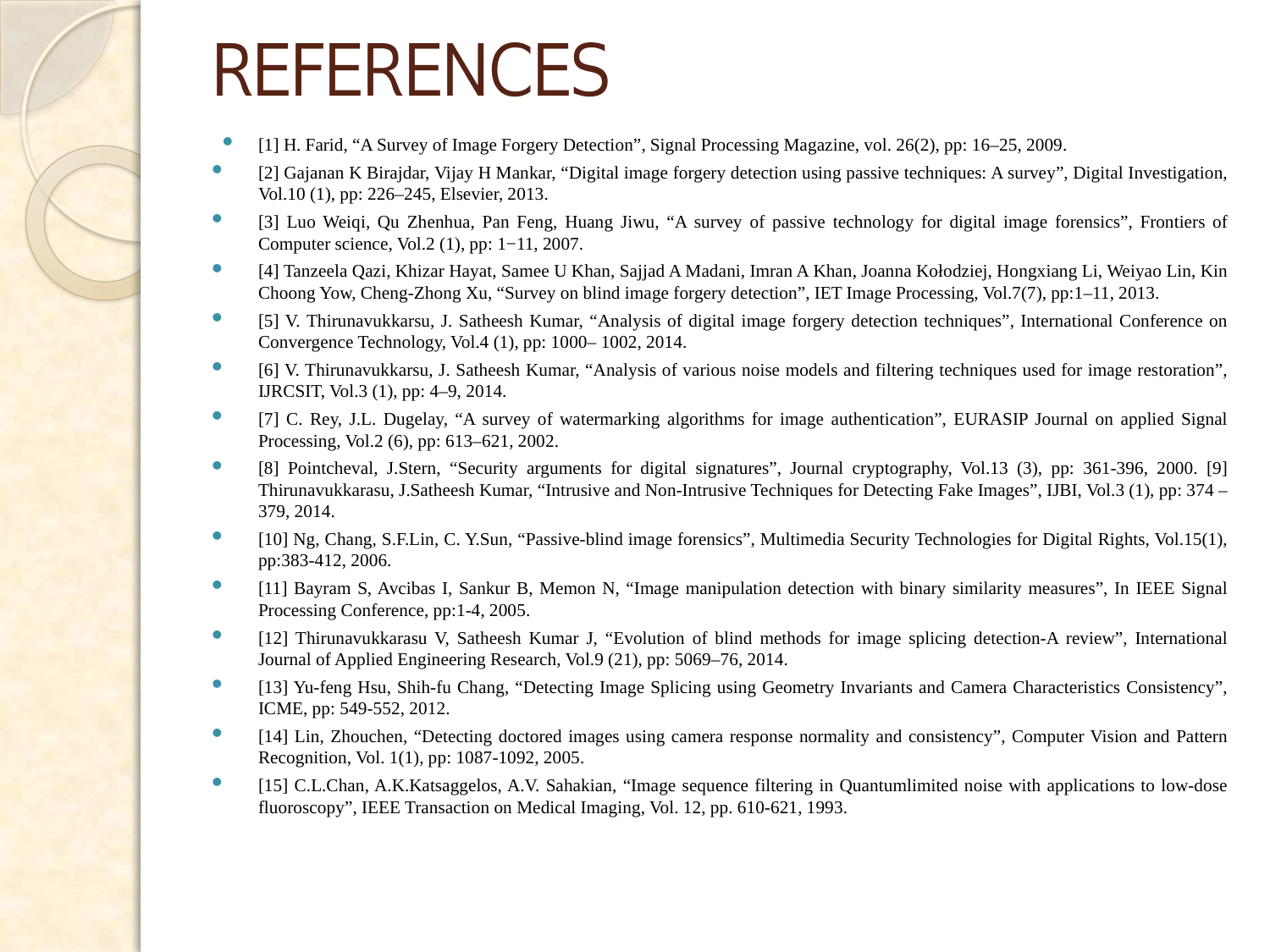

# REFERENCES
[1] H. Farid, “A Survey of Image Forgery Detection”, Signal Processing Magazine, vol. 26(2), pp: 16–25, 2009.
[2] Gajanan K Birajdar, Vijay H Mankar, “Digital image forgery detection using passive techniques: A survey”, Digital Investigation, Vol.10 (1), pp: 226–245, Elsevier, 2013.
[3] Luo Weiqi, Qu Zhenhua, Pan Feng, Huang Jiwu, “A survey of passive technology for digital image forensics”, Frontiers of Computer science, Vol.2 (1), pp: 1−11, 2007.
[4] Tanzeela Qazi, Khizar Hayat, Samee U Khan, Sajjad A Madani, Imran A Khan, Joanna Kołodziej, Hongxiang Li, Weiyao Lin, Kin Choong Yow, Cheng-Zhong Xu, “Survey on blind image forgery detection”, IET Image Processing, Vol.7(7), pp:1–11, 2013.
[5] V. Thirunavukkarsu, J. Satheesh Kumar, “Analysis of digital image forgery detection techniques”, International Conference on Convergence Technology, Vol.4 (1), pp: 1000– 1002, 2014.
[6] V. Thirunavukkarsu, J. Satheesh Kumar, “Analysis of various noise models and filtering techniques used for image restoration”, IJRCSIT, Vol.3 (1), pp: 4–9, 2014.
[7] C. Rey, J.L. Dugelay, “A survey of watermarking algorithms for image authentication”, EURASIP Journal on applied Signal Processing, Vol.2 (6), pp: 613–621, 2002.
[8] Pointcheval, J.Stern, “Security arguments for digital signatures”, Journal cryptography, Vol.13 (3), pp: 361-396, 2000. [9] Thirunavukkarasu, J.Satheesh Kumar, “Intrusive and Non-Intrusive Techniques for Detecting Fake Images”, IJBI, Vol.3 (1), pp: 374 – 379, 2014.
[10] Ng, Chang, S.F.Lin, C. Y.Sun, “Passive-blind image forensics”, Multimedia Security Technologies for Digital Rights, Vol.15(1), pp:383-412, 2006.
[11] Bayram S, Avcibas I, Sankur B, Memon N, “Image manipulation detection with binary similarity measures”, In IEEE Signal Processing Conference, pp:1-4, 2005.
[12] Thirunavukkarasu V, Satheesh Kumar J, “Evolution of blind methods for image splicing detection-A review”, International Journal of Applied Engineering Research, Vol.9 (21), pp: 5069–76, 2014.
[13] Yu-feng Hsu, Shih-fu Chang, “Detecting Image Splicing using Geometry Invariants and Camera Characteristics Consistency”, ICME, pp: 549-552, 2012.
[14] Lin, Zhouchen, “Detecting doctored images using camera response normality and consistency”, Computer Vision and Pattern Recognition, Vol. 1(1), pp: 1087-1092, 2005.
[15] C.L.Chan, A.K.Katsaggelos, A.V. Sahakian, “Image sequence filtering in Quantumlimited noise with applications to low-dose fluoroscopy”, IEEE Transaction on Medical Imaging, Vol. 12, pp. 610-621, 1993.